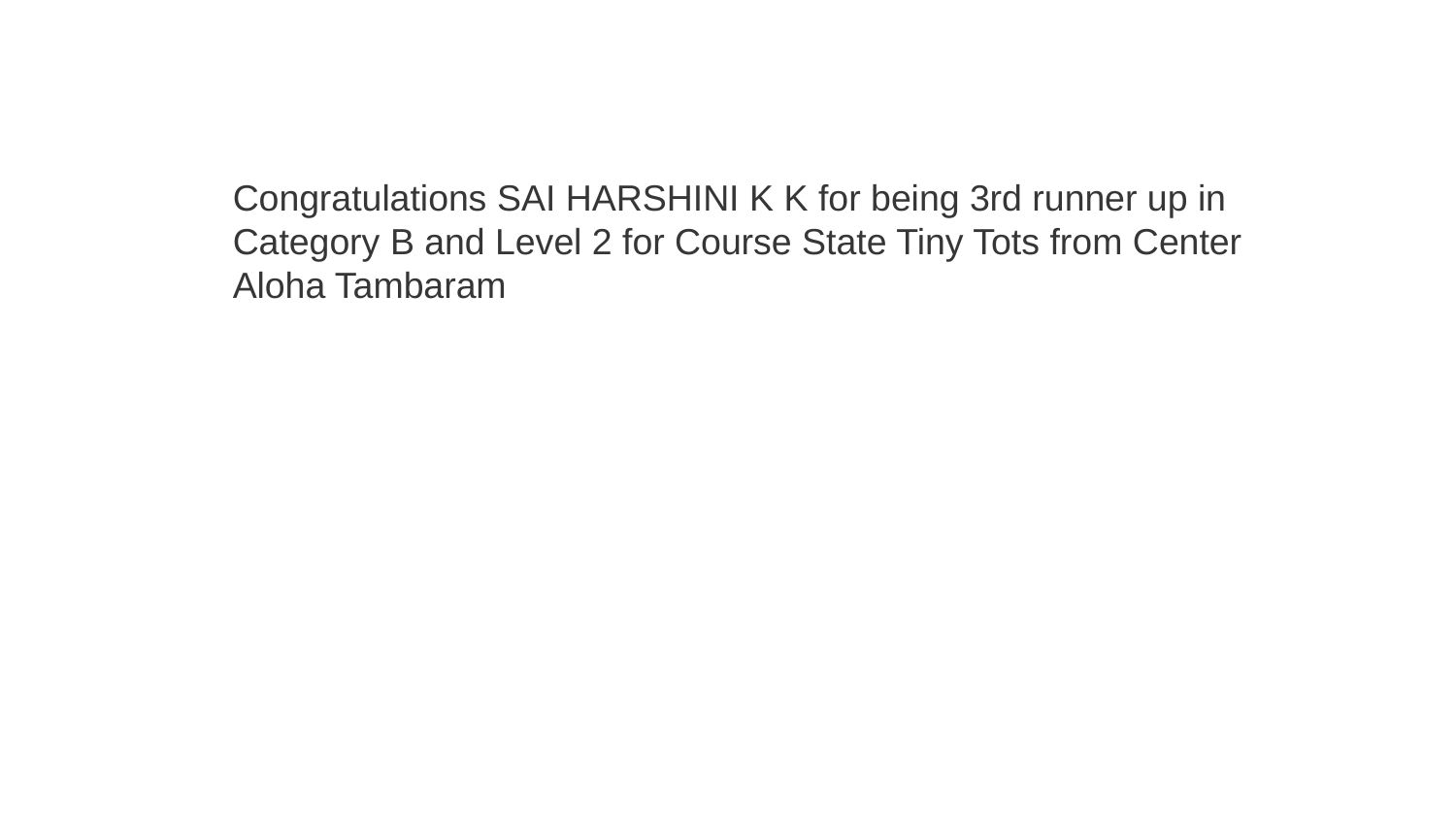

Congratulations SAI HARSHINI K K for being 3rd runner up in Category B and Level 2 for Course State Tiny Tots from Center Aloha Tambaram